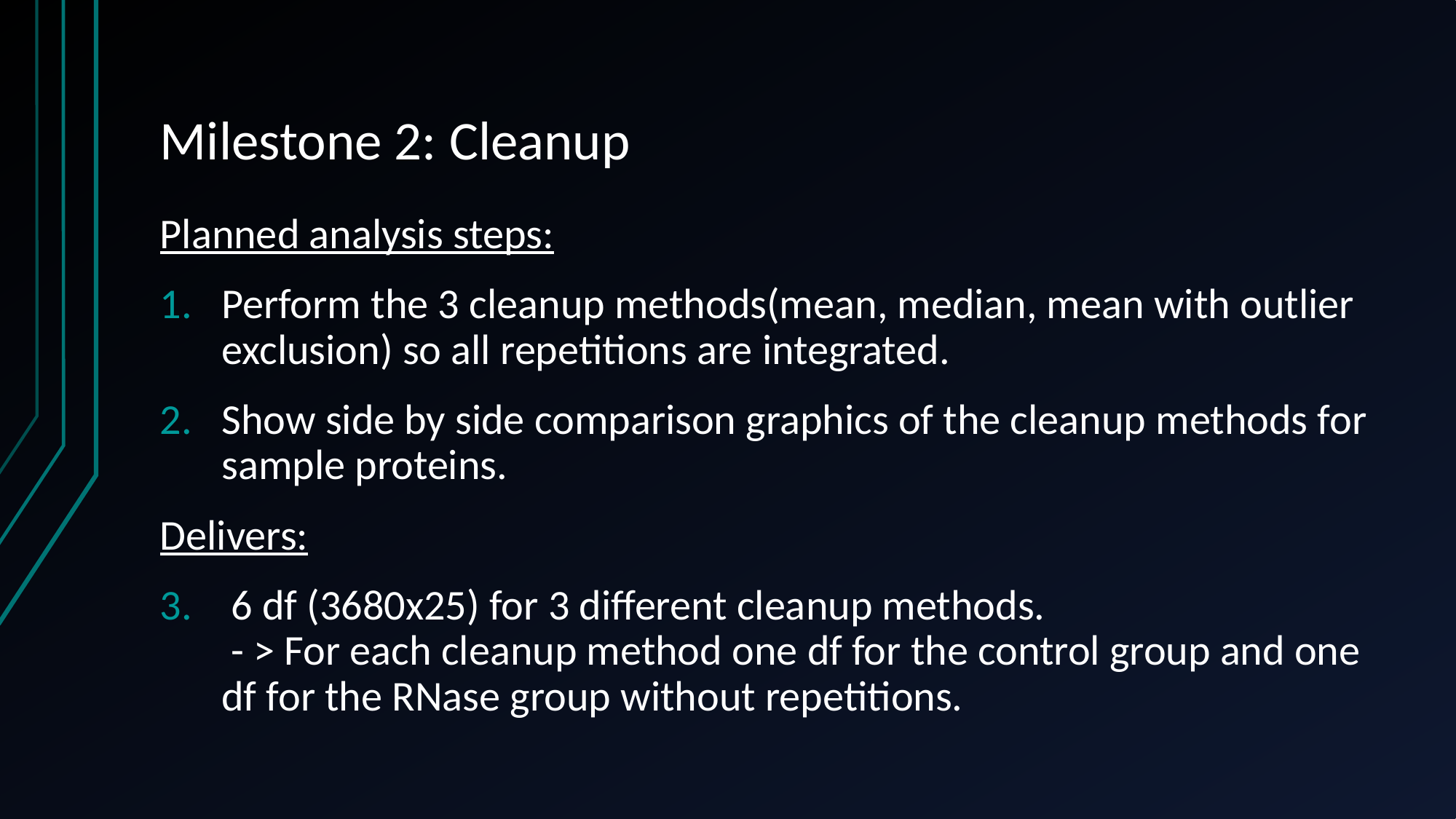

# Milestone 2: Cleanup
Planned analysis steps:
Perform the 3 cleanup methods(mean, median, mean with outlier exclusion) so all repetitions are integrated.
Show side by side comparison graphics of the cleanup methods for sample proteins.
Delivers:
 6 df (3680x25) for 3 different cleanup methods.
 - > For each cleanup method one df for the control group and one df for the RNase group without repetitions.